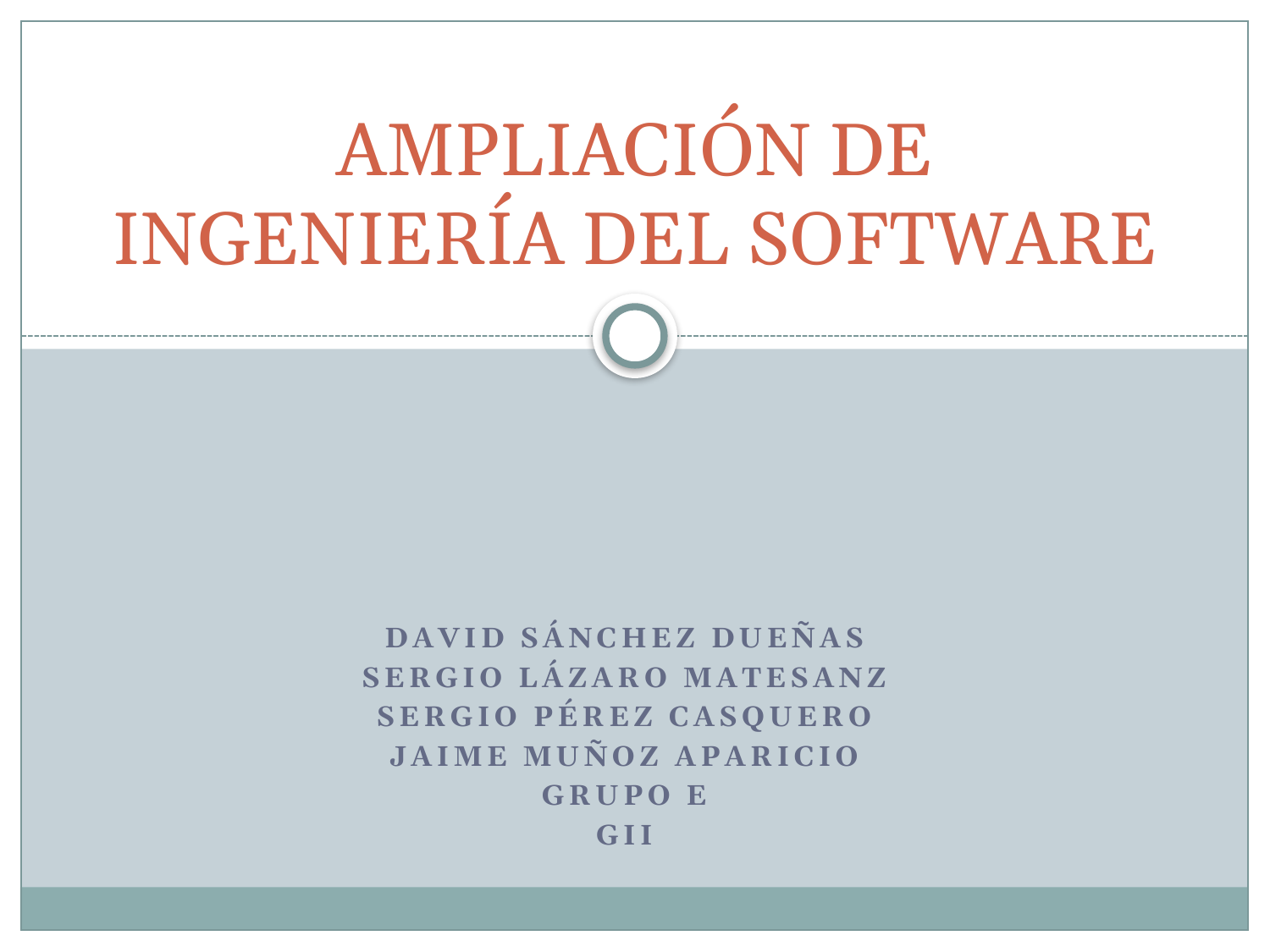

# AMPLIACIÓN DE INGENIERÍA DEL SOFTWARE
DAVID SÁNCHEZ DUEÑAS
SERGIO LÁZARO MATESANZ
SERGIO PÉREZ CASQUERO
Jaime muñoz aparicio
Grupo e
gii